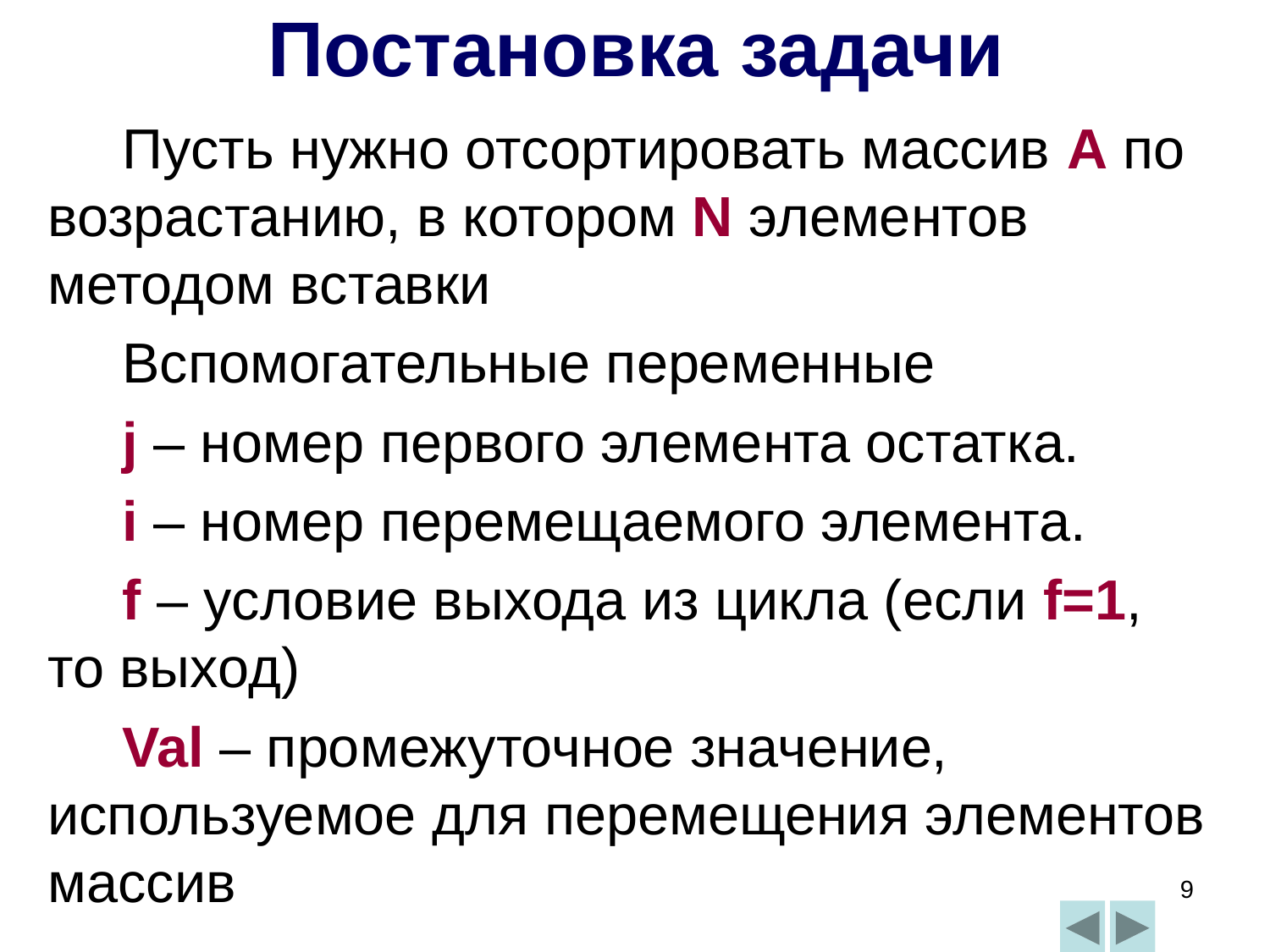

# Постановка задачи
Пусть нужно отсортировать массив А по возрастанию, в котором N элементов методом вставки
Вспомогательные переменные
j – номер первого элемента остатка.
i – номер перемещаемого элемента.
f – условие выхода из цикла (если f=1, то выход)
Val – промежуточное значение, используемое для перемещения элементов массив
9